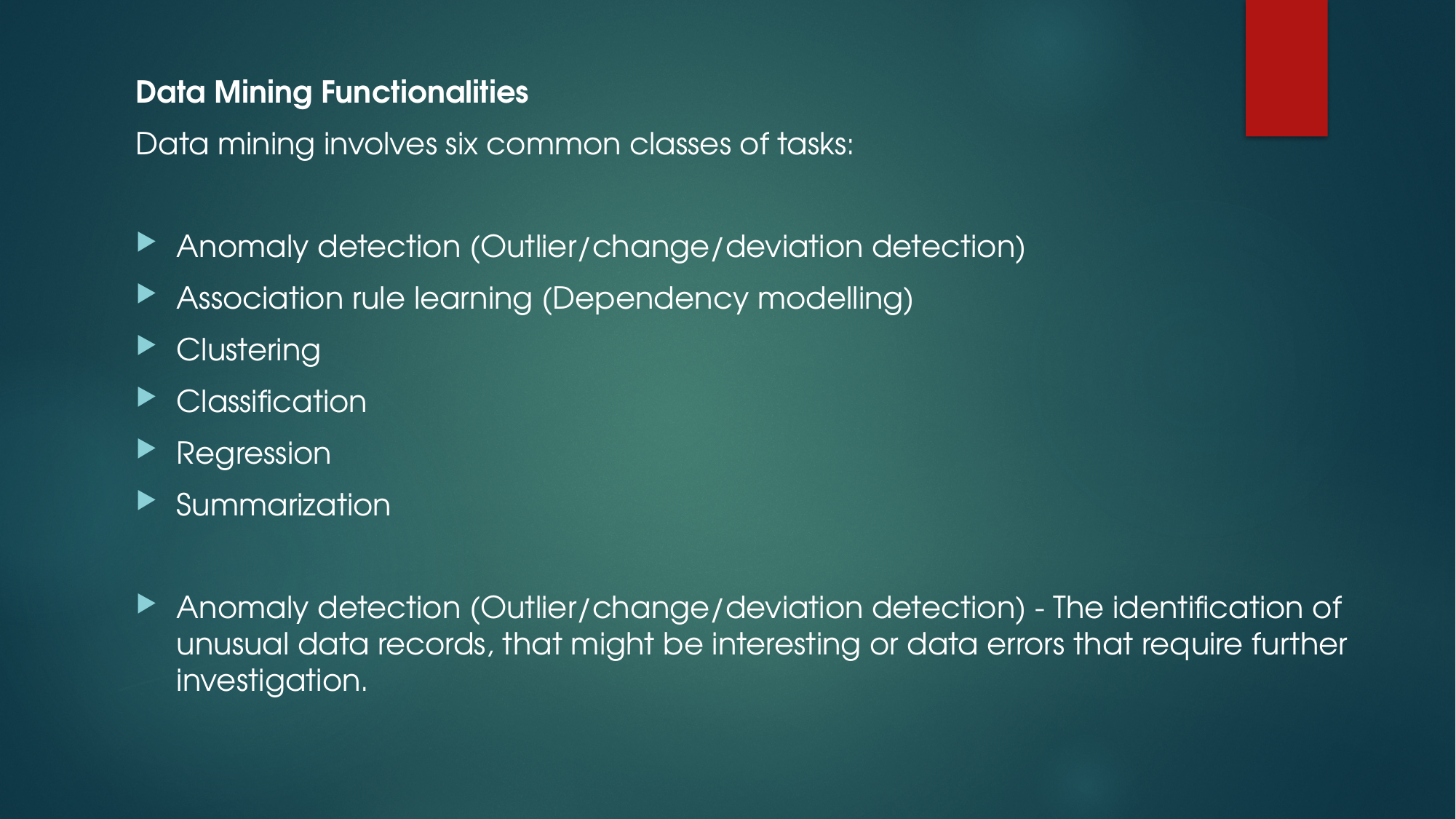

Data Mining Functionalities
Data mining involves six common classes of tasks:

Anomaly detection (Outlier/change/deviation detection)
Association rule learning (Dependency modelling)
Clustering
Classification
Regression
Summarization

Anomaly detection (Outlier/change/deviation detection) - The identification of unusual data records, that might be interesting or data errors that require further investigation.